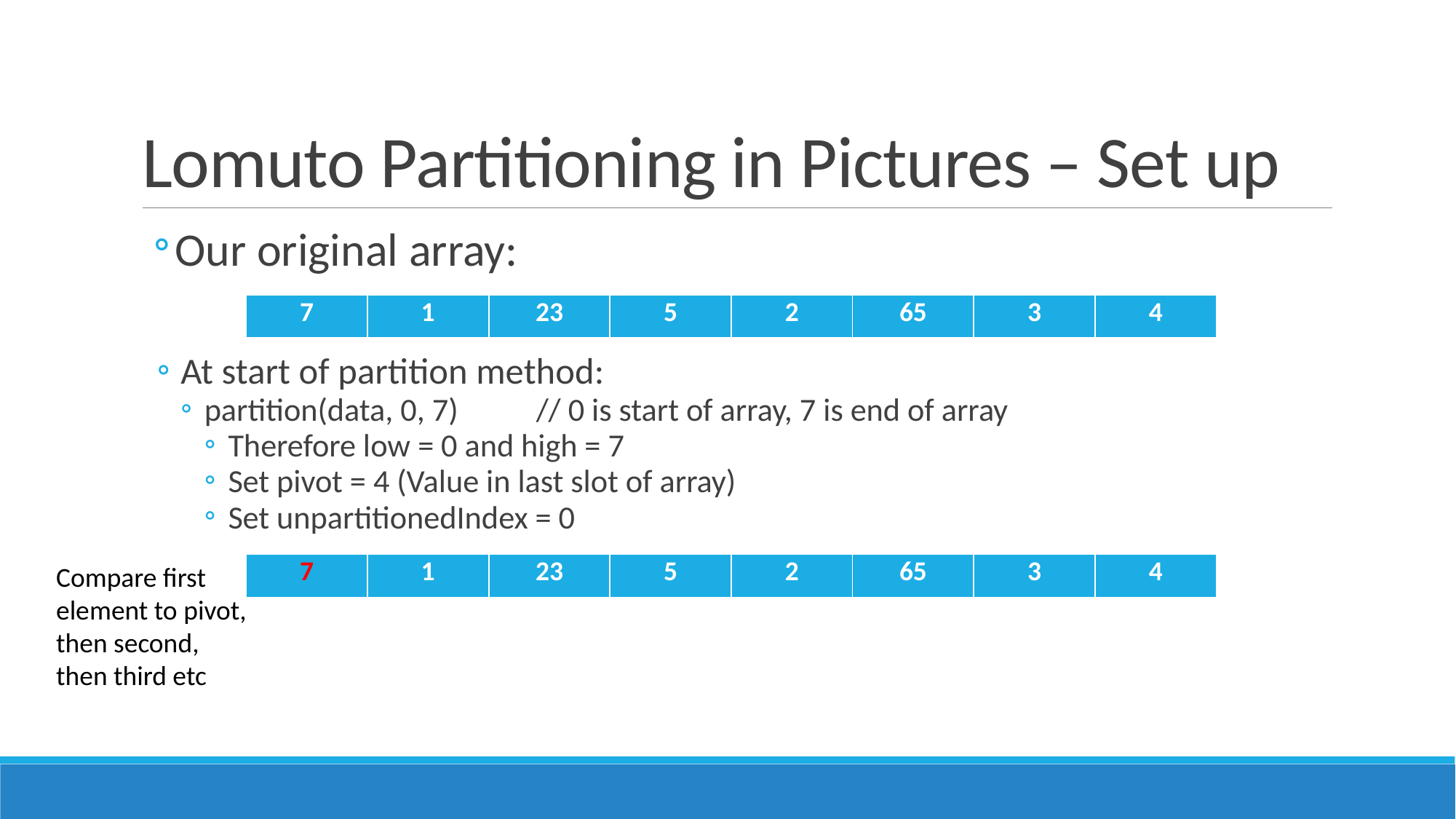

# Lomuto Partitioning in Pictures – Set up
Our original array:
| 7 | 1 | 23 | 5 | 2 | 65 | 3 | 4 |
| --- | --- | --- | --- | --- | --- | --- | --- |
At start of partition method:
partition(data, 0, 7)	// 0 is start of array, 7 is end of array
Therefore low = 0 and high = 7
Set pivot = 4 (Value in last slot of array)
Set unpartitionedIndex = 0
Compare first element to pivot, then second, then third etc
| 7 | 1 | 23 | 5 | 2 | 65 | 3 | 4 |
| --- | --- | --- | --- | --- | --- | --- | --- |